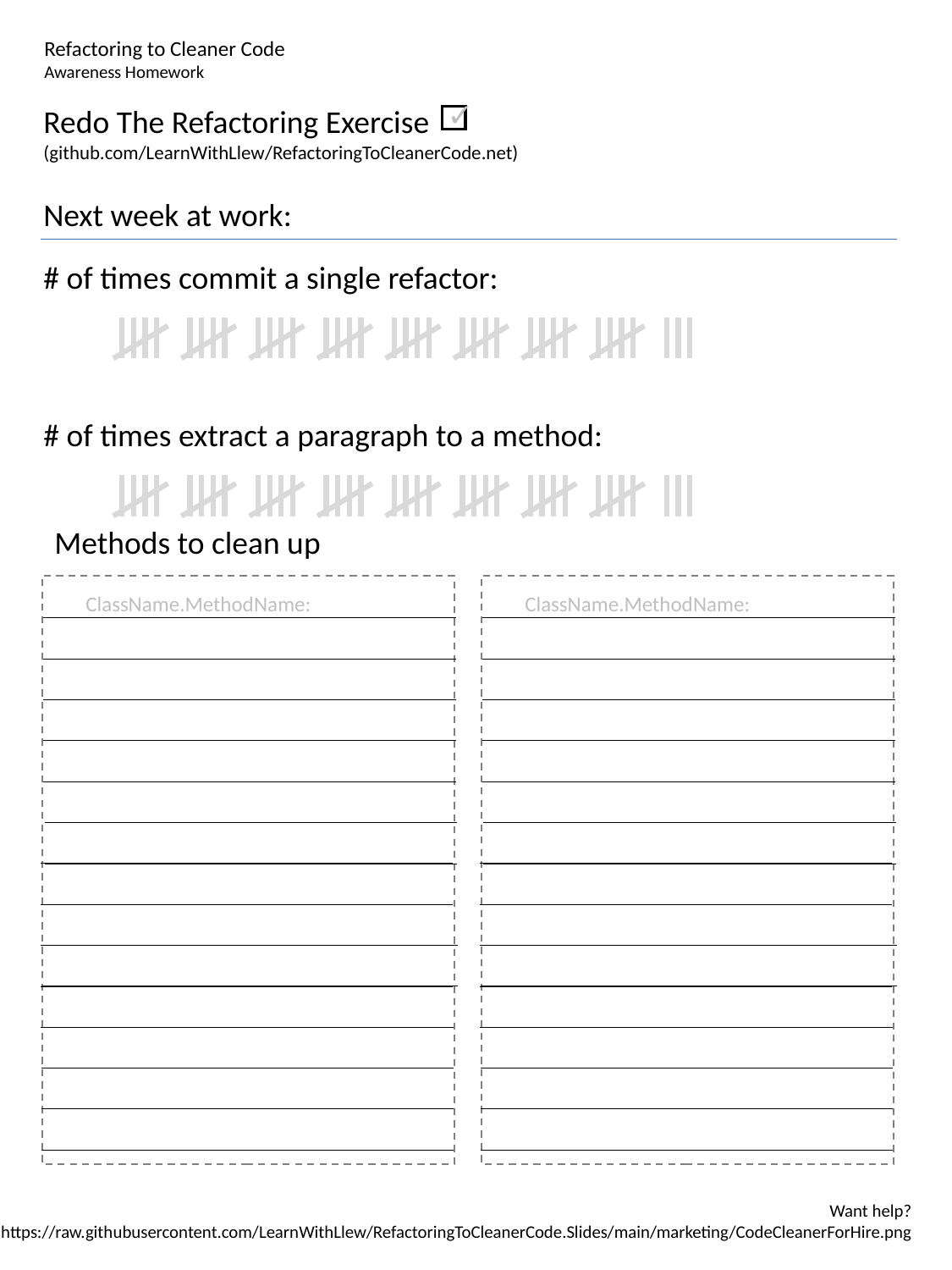

Refactoring to Cleaner Code
Awareness Homework

✓
Redo The Refactoring Exercise
(github.com/LearnWithLlew/RefactoringToCleanerCode.net)

Next week at work:
# of times commit a single refactor:
# of times extract a paragraph to a method:
Methods to clean up
ClassName.MethodName:
ClassName.MethodName:

Want help?
https://raw.githubusercontent.com/LearnWithLlew/RefactoringToCleanerCode.Slides/main/marketing/CodeCleanerForHire.png